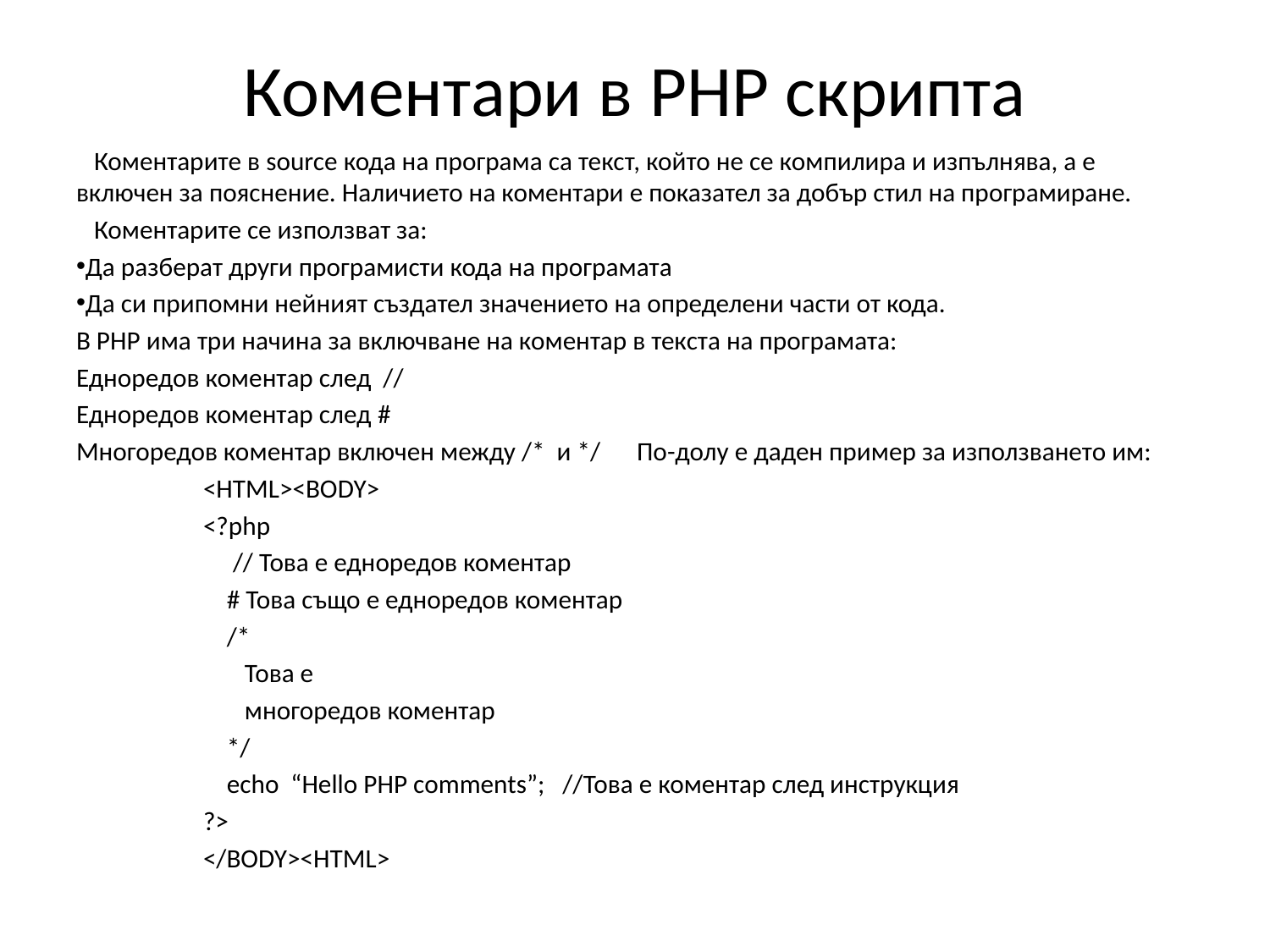

# Коментари в PHP скрипта
   Коментарите в source кода на програма са текст, който не се компилира и изпълнява, а е включен за пояснение. Наличието на коментари е показател за добър стил на програмиране.
   Коментарите се използват за:
Да разберат други програмисти кода на програмата
Да си припомни нейният създател значението на определени части от кода.
В PHP има три начина за включване на коментар в текста на програмата:
Едноредов коментар след  //
Едноредов коментар след #
Многоредов коментар включен между /*  и */      По-долу е даден пример за използването им:
	<HTML><BODY>
	<?php
	     // Това е едноредов коментар
	    # Това също е едноредов коментар
	    /*
 	       Това е
  	       многоредов коментар
	    */
	    echo  “Hello PHP comments”;   //Това е коментар след инструкция
	?>
	</BODY><HTML>